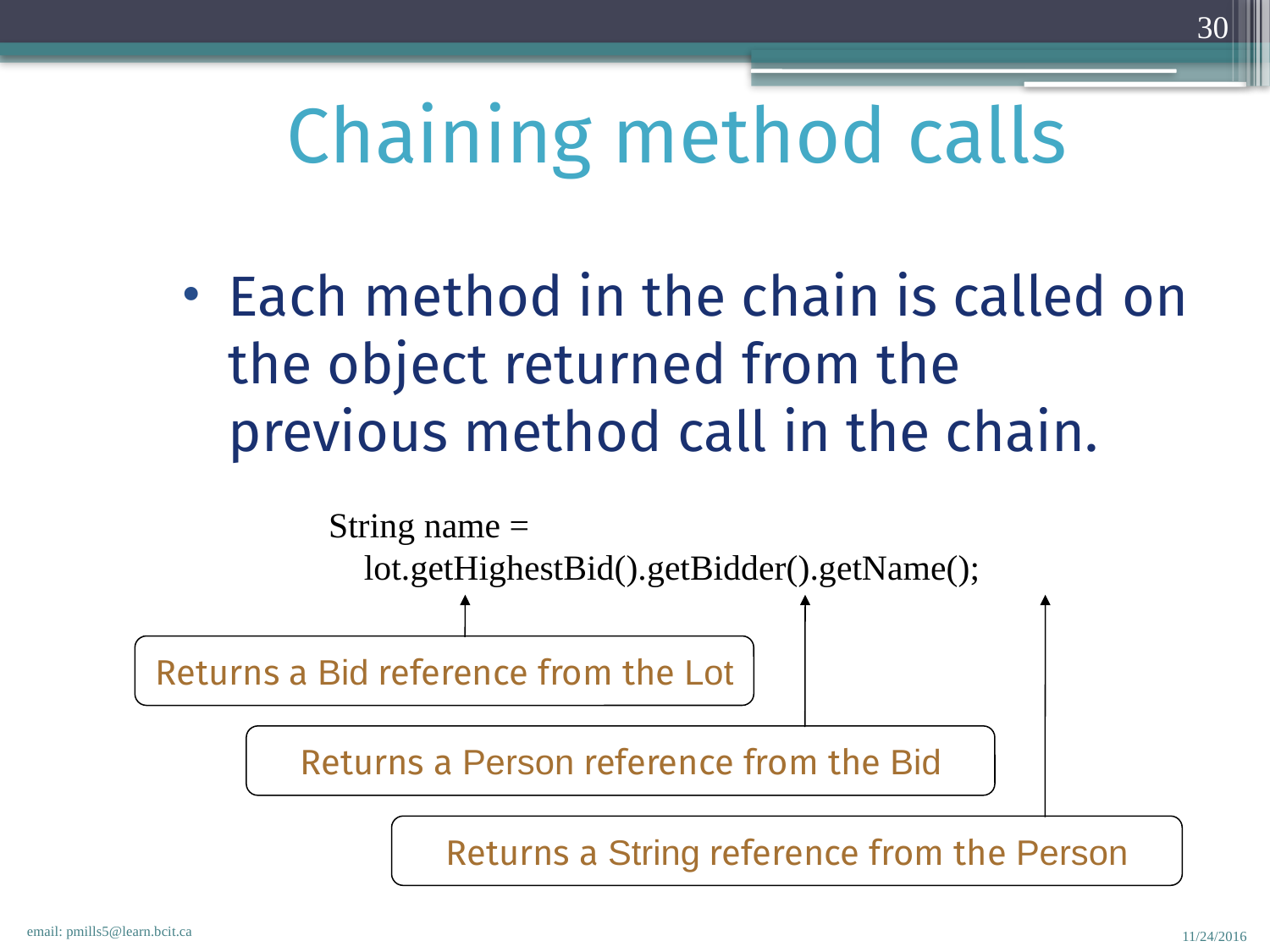

30
Chaining method calls
Each method in the chain is called on the object returned from the previous method call in the chain.
String name =
    lot.getHighestBid().getBidder().getName();

Returns a Bid reference from the Lot

Returns a Person reference from the Bid

Returns a String reference from the Person
email: pmills5@learn.bcit.ca
11/24/2016